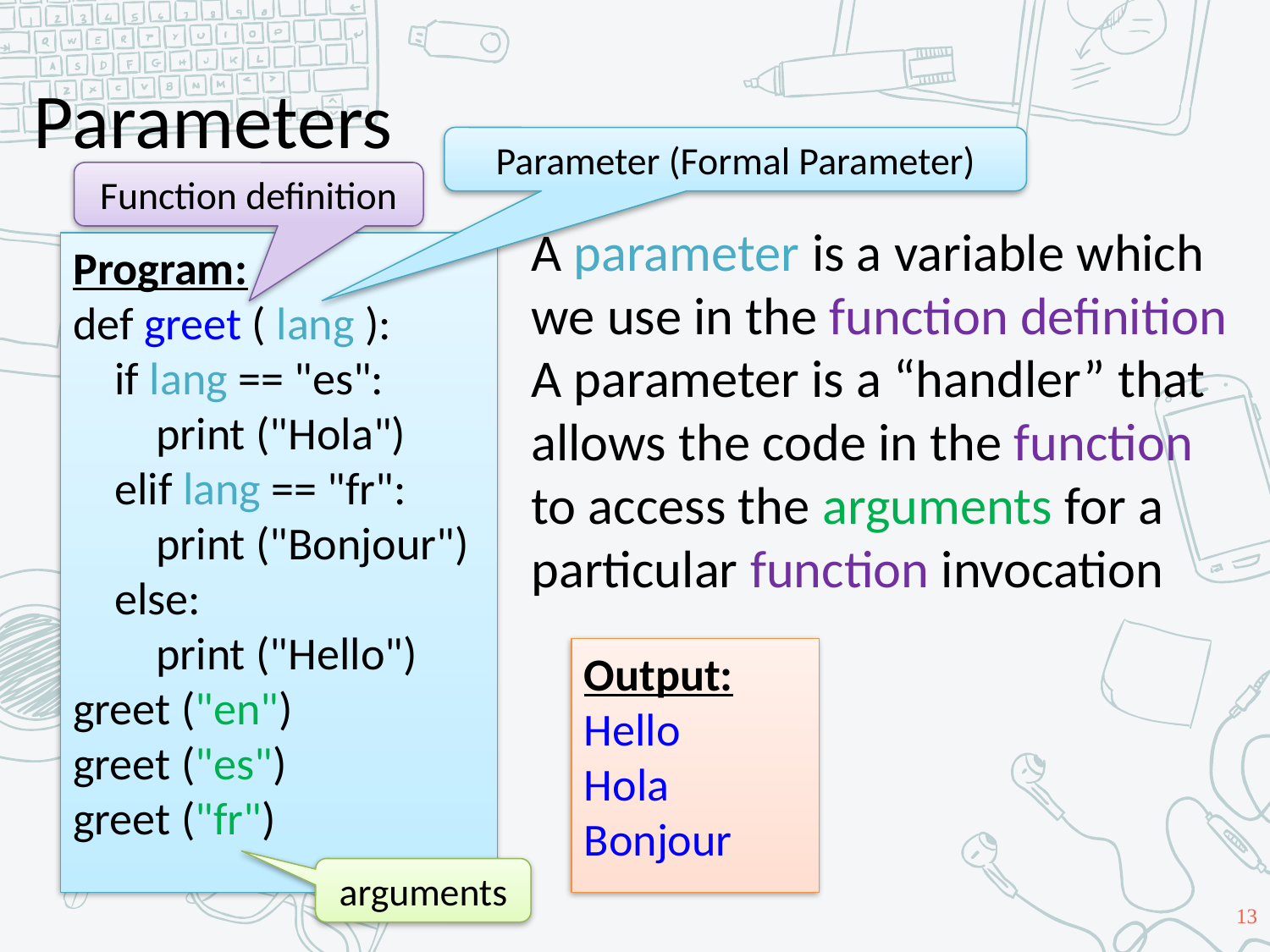

# Parameters
Parameter (Formal Parameter)
Function definition
A parameter is a variable which we use in the function definition A parameter is a “handler” that allows the code in the function to access the arguments for a particular function invocation
Program:
def greet ( lang ):
    if lang == "es":
        print ("Hola")
    elif lang == "fr":
        print ("Bonjour")
    else:
        print ("Hello")
greet ("en")
greet ("es")
greet ("fr")
Output:
Hello
Hola
Bonjour
arguments
13